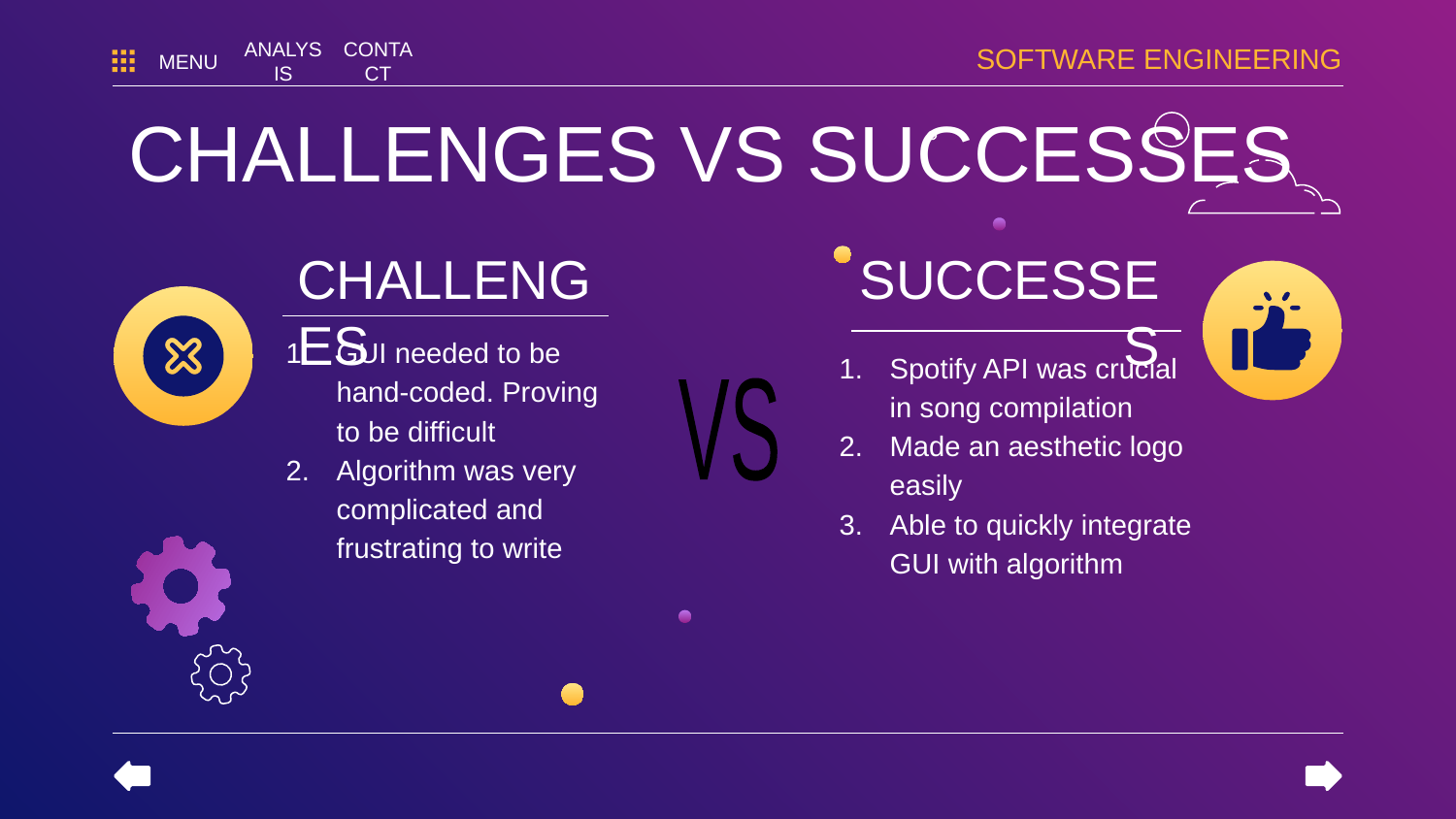

SOFTWARE ENGINEERING
MENU
ANALYSIS
CONTACT

CHALLENGES VS SUCCESSES

# CHALLENGES
SUCCESSES

GUI needed to be hand-coded. Proving to be difficult
Algorithm was very complicated and frustrating to write
Spotify API was crucial in song compilation
Made an aesthetic logo easily
Able to quickly integrate GUI with algorithm
VS